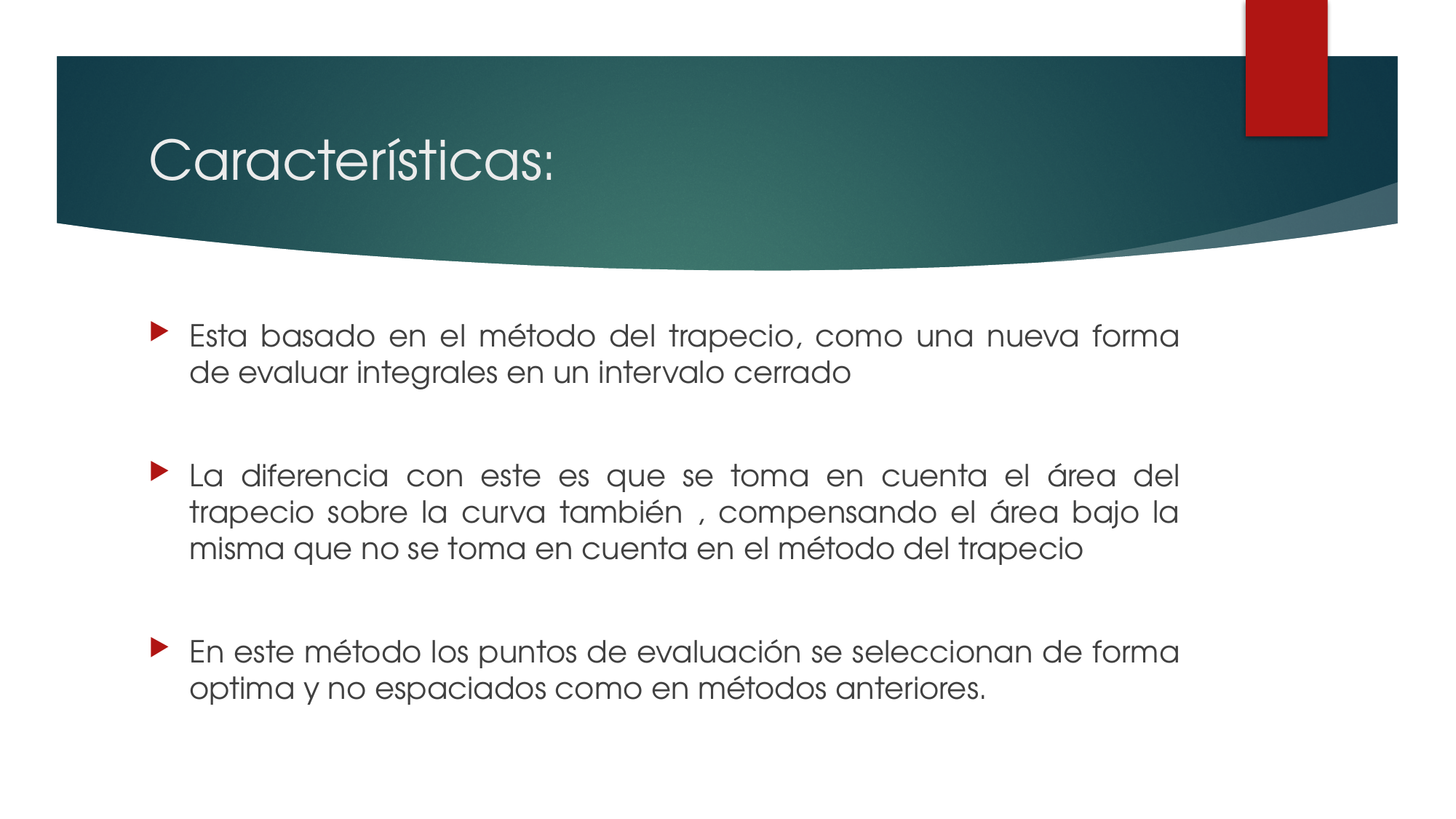

# Características:
Esta basado en el método del trapecio, como una nueva forma de evaluar integrales en un intervalo cerrado

La diferencia con este es que se toma en cuenta el área del trapecio sobre la curva también , compensando el área bajo la misma que no se toma en cuenta en el método del trapecio

En este método los puntos de evaluación se seleccionan de forma optima y no espaciados como en métodos anteriores.